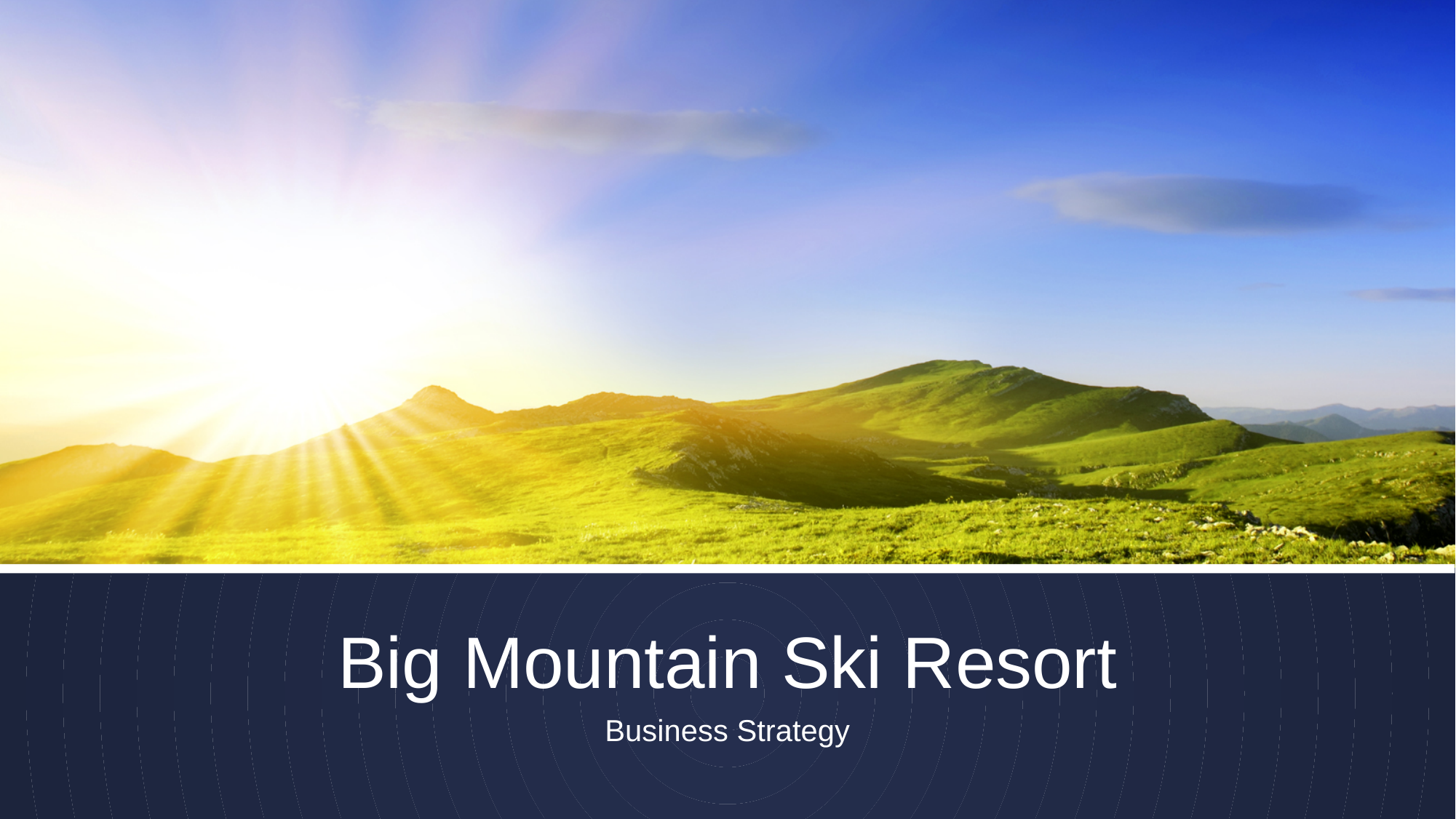

# Big Mountain Ski Resort
Business Strategy